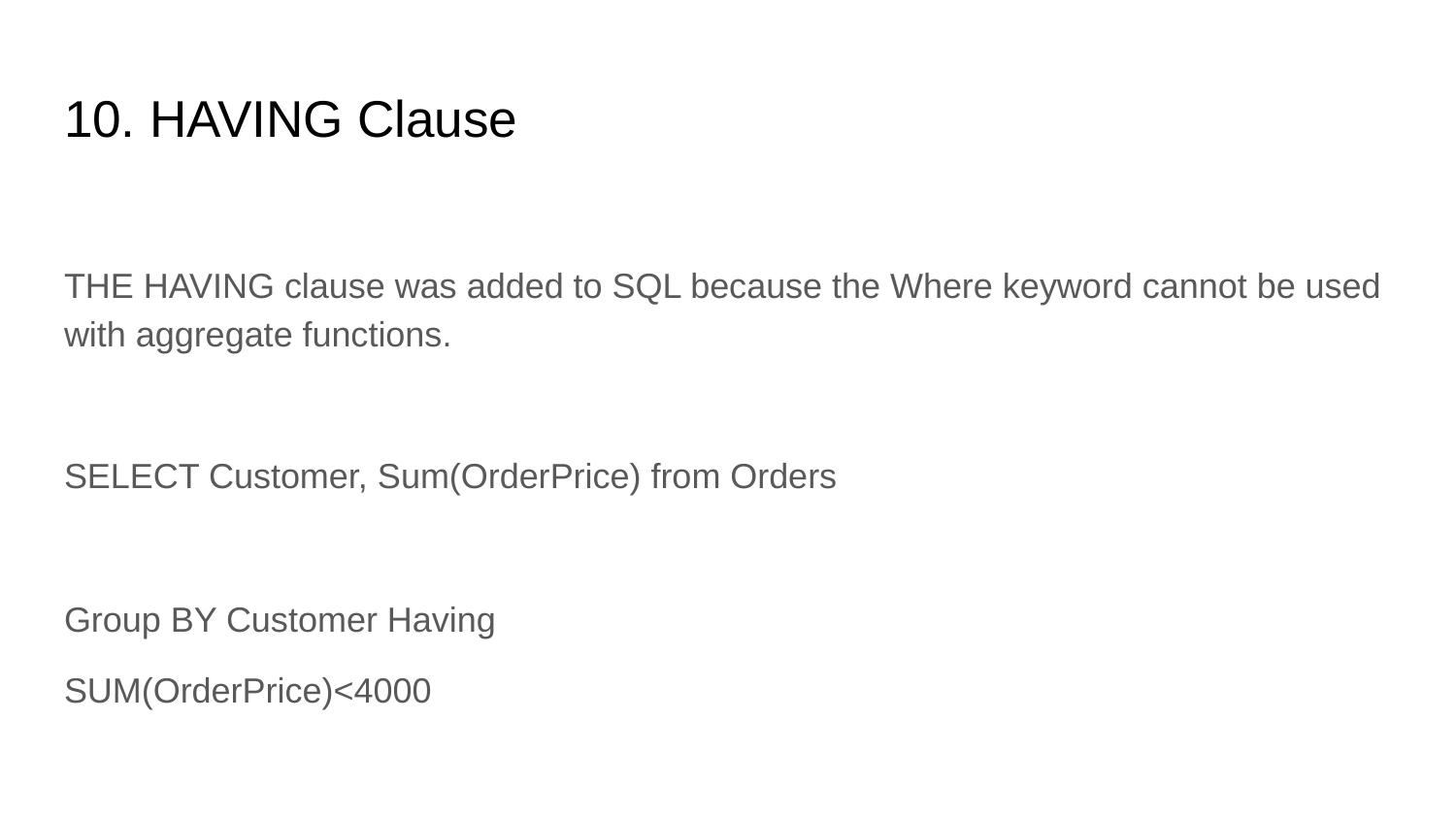

# 10. HAVING Clause
THE HAVING clause was added to SQL because the Where keyword cannot be used with aggregate functions.

SELECT Customer, Sum(OrderPrice) from Orders

Group BY Customer Having
SUM(OrderPrice)<4000